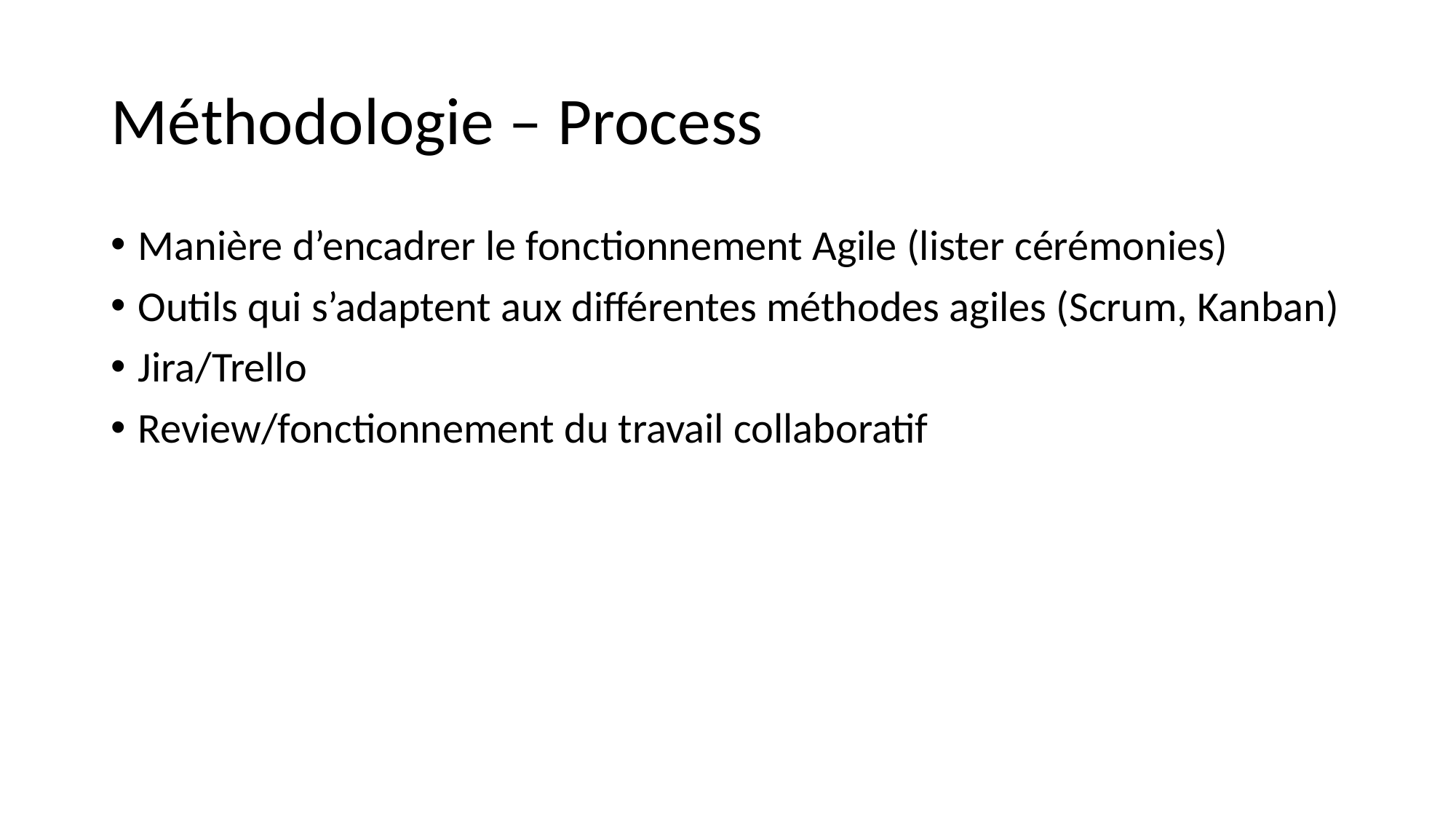

# Méthodologie – Process
Manière d’encadrer le fonctionnement Agile (lister cérémonies)
Outils qui s’adaptent aux différentes méthodes agiles (Scrum, Kanban)
Jira/Trello
Review/fonctionnement du travail collaboratif